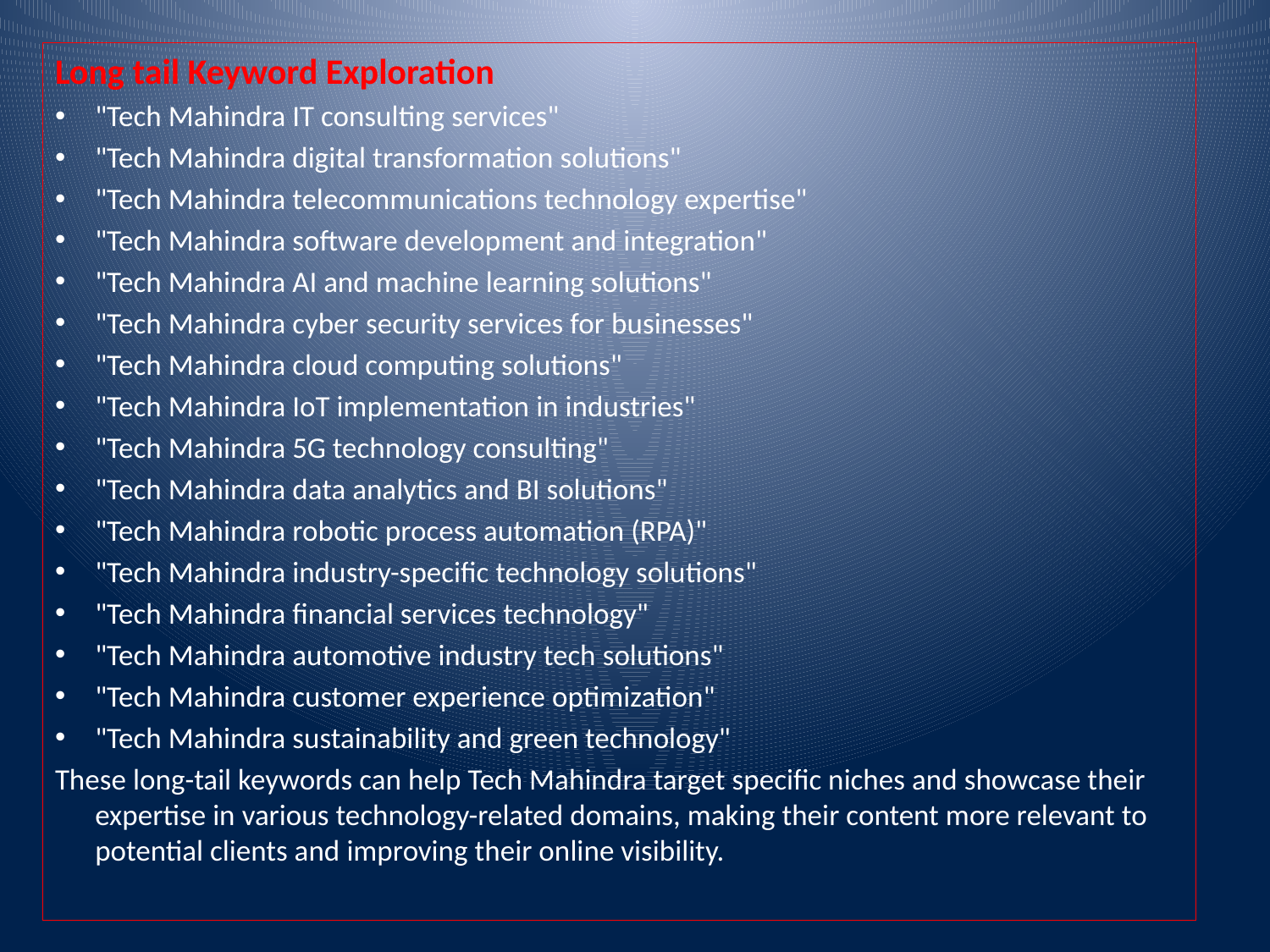

Long tail Keyword Exploration
"Tech Mahindra IT consulting services"
"Tech Mahindra digital transformation solutions"
"Tech Mahindra telecommunications technology expertise"
"Tech Mahindra software development and integration"
"Tech Mahindra AI and machine learning solutions"
"Tech Mahindra cyber security services for businesses"
"Tech Mahindra cloud computing solutions"
"Tech Mahindra IoT implementation in industries"
"Tech Mahindra 5G technology consulting"
"Tech Mahindra data analytics and BI solutions"
"Tech Mahindra robotic process automation (RPA)"
"Tech Mahindra industry-specific technology solutions"
"Tech Mahindra financial services technology"
"Tech Mahindra automotive industry tech solutions"
"Tech Mahindra customer experience optimization"
"Tech Mahindra sustainability and green technology"
These long-tail keywords can help Tech Mahindra target specific niches and showcase their expertise in various technology-related domains, making their content more relevant to potential clients and improving their online visibility.